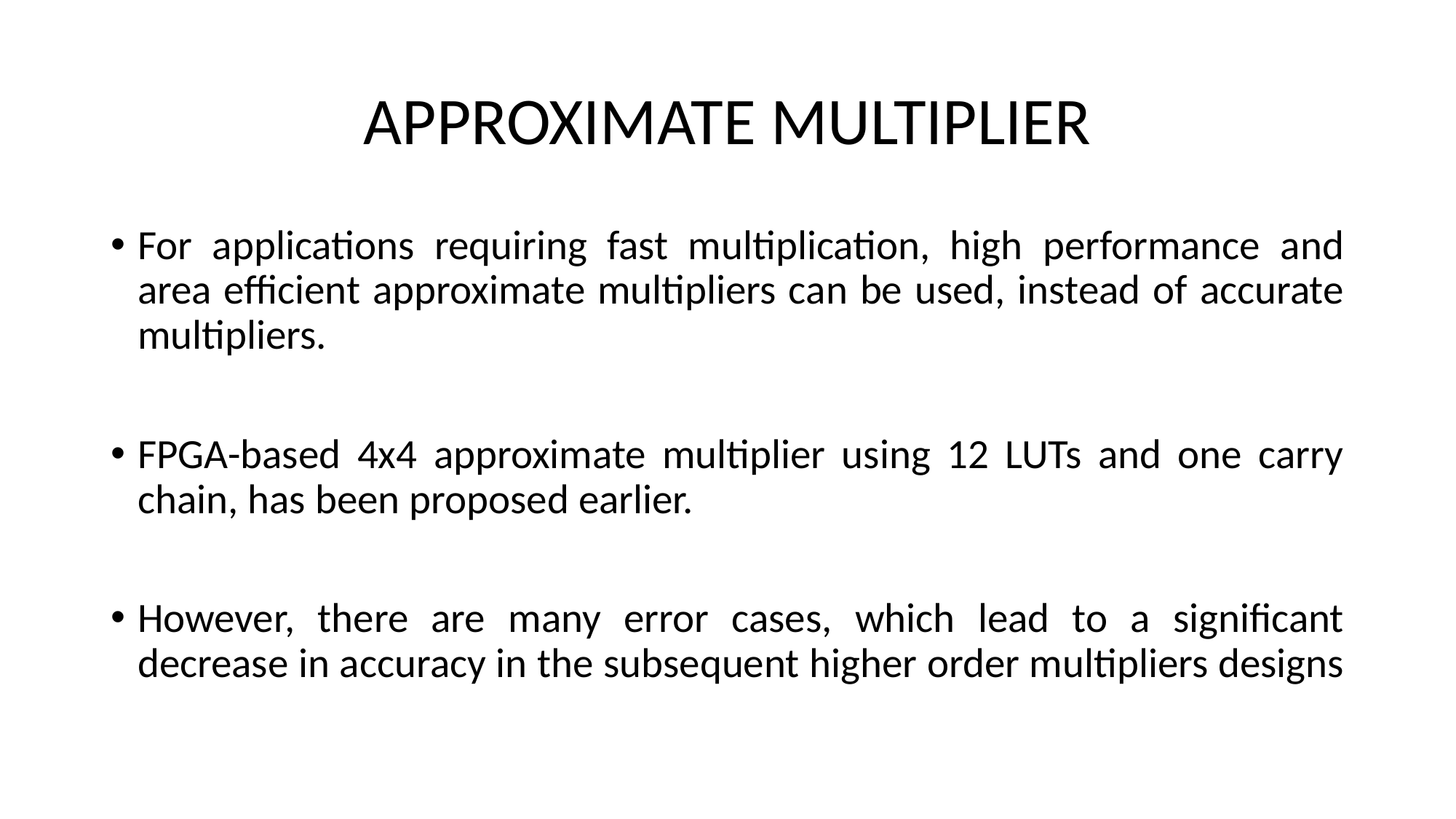

# APPROXIMATE MULTIPLIER
For applications requiring fast multiplication, high performance and area efficient approximate multipliers can be used, instead of accurate multipliers.

FPGA-based 4x4 approximate multiplier using 12 LUTs and one carry chain, has been proposed earlier.

However, there are many error cases, which lead to a significant decrease in accuracy in the subsequent higher order multipliers designs